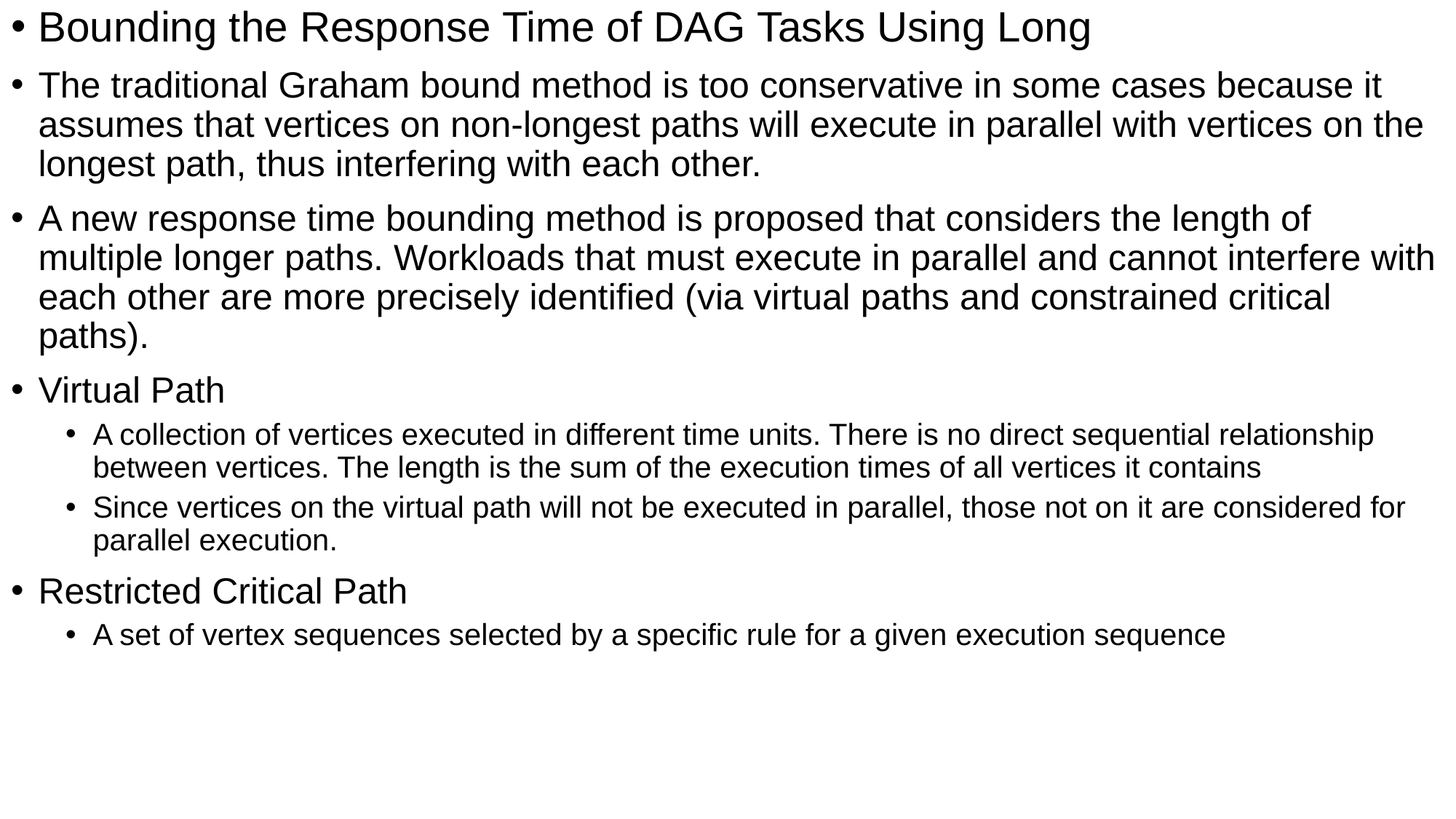

Bounding the Response Time of DAG Tasks Using Long
The traditional Graham bound method is too conservative in some cases because it assumes that vertices on non-longest paths will execute in parallel with vertices on the longest path, thus interfering with each other.
A new response time bounding method is proposed that considers the length of multiple longer paths. Workloads that must execute in parallel and cannot interfere with each other are more precisely identified (via virtual paths and constrained critical paths).
Virtual Path
A collection of vertices executed in different time units. There is no direct sequential relationship between vertices. The length is the sum of the execution times of all vertices it contains
Since vertices on the virtual path will not be executed in parallel, those not on it are considered for parallel execution.
Restricted Critical Path
A set of vertex sequences selected by a specific rule for a given execution sequence